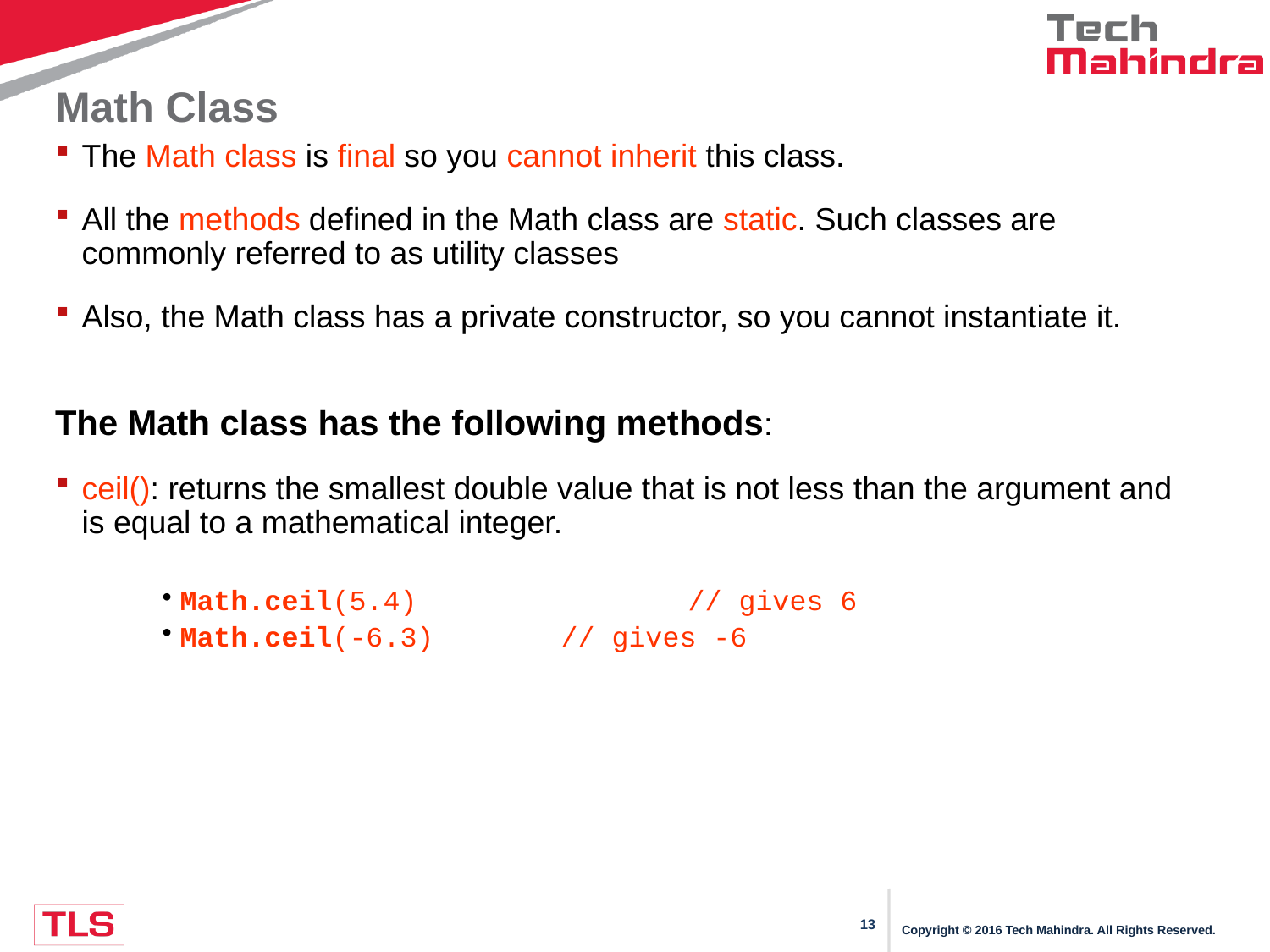

# Math Class
The Math class is final so you cannot inherit this class.

All the methods defined in the Math class are static. Such classes are commonly referred to as utility classes

Also, the Math class has a private constructor, so you cannot instantiate it.

The Math class has the following methods:

ceil(): returns the smallest double value that is not less than the argument and is equal to a mathematical integer.

Math.ceil(5.4) 		// gives 6
Math.ceil(-6.3) 	// gives -6
Copyright © 2016 Tech Mahindra. All Rights Reserved.